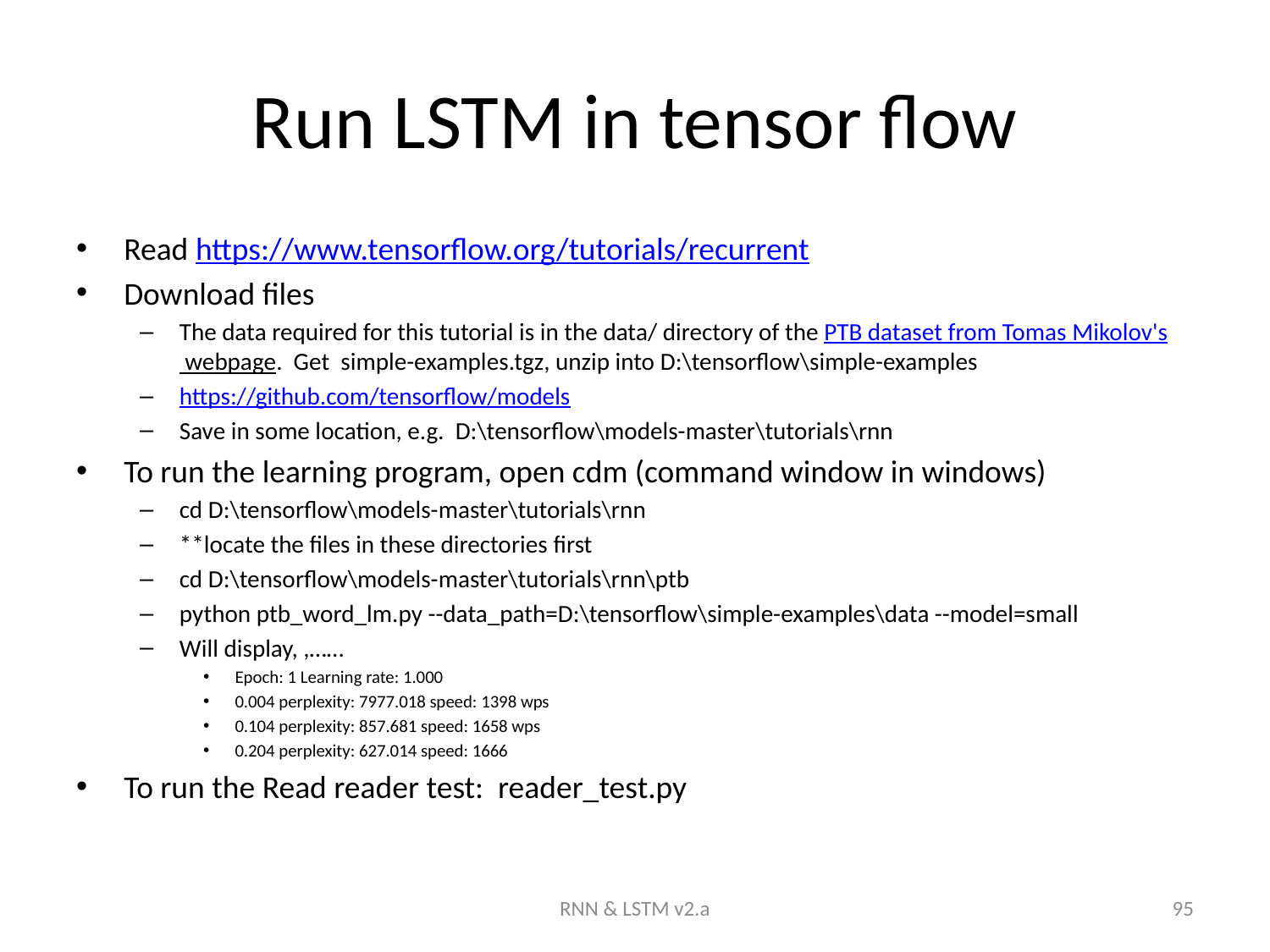

# Run LSTM in tensor flow
Read https://www.tensorflow.org/tutorials/recurrent
Download files
The data required for this tutorial is in the data/ directory of the PTB dataset from Tomas Mikolov's webpage.  Get  simple-examples.tgz, unzip into D:\tensorflow\simple-examples
https://github.com/tensorflow/models
Save in some location, e.g.  D:\tensorflow\models-master\tutorials\rnn
To run the learning program, open cdm (command window in windows)
cd D:\tensorflow\models-master\tutorials\rnn
**locate the files in these directories first
cd D:\tensorflow\models-master\tutorials\rnn\ptb
python ptb_word_lm.py --data_path=D:\tensorflow\simple-examples\data --model=small
Will display, ,……
Epoch: 1 Learning rate: 1.000
0.004 perplexity: 7977.018 speed: 1398 wps
0.104 perplexity: 857.681 speed: 1658 wps
0.204 perplexity: 627.014 speed: 1666
To run the Read reader test:  reader_test.py

RNN & LSTM v2.a
95